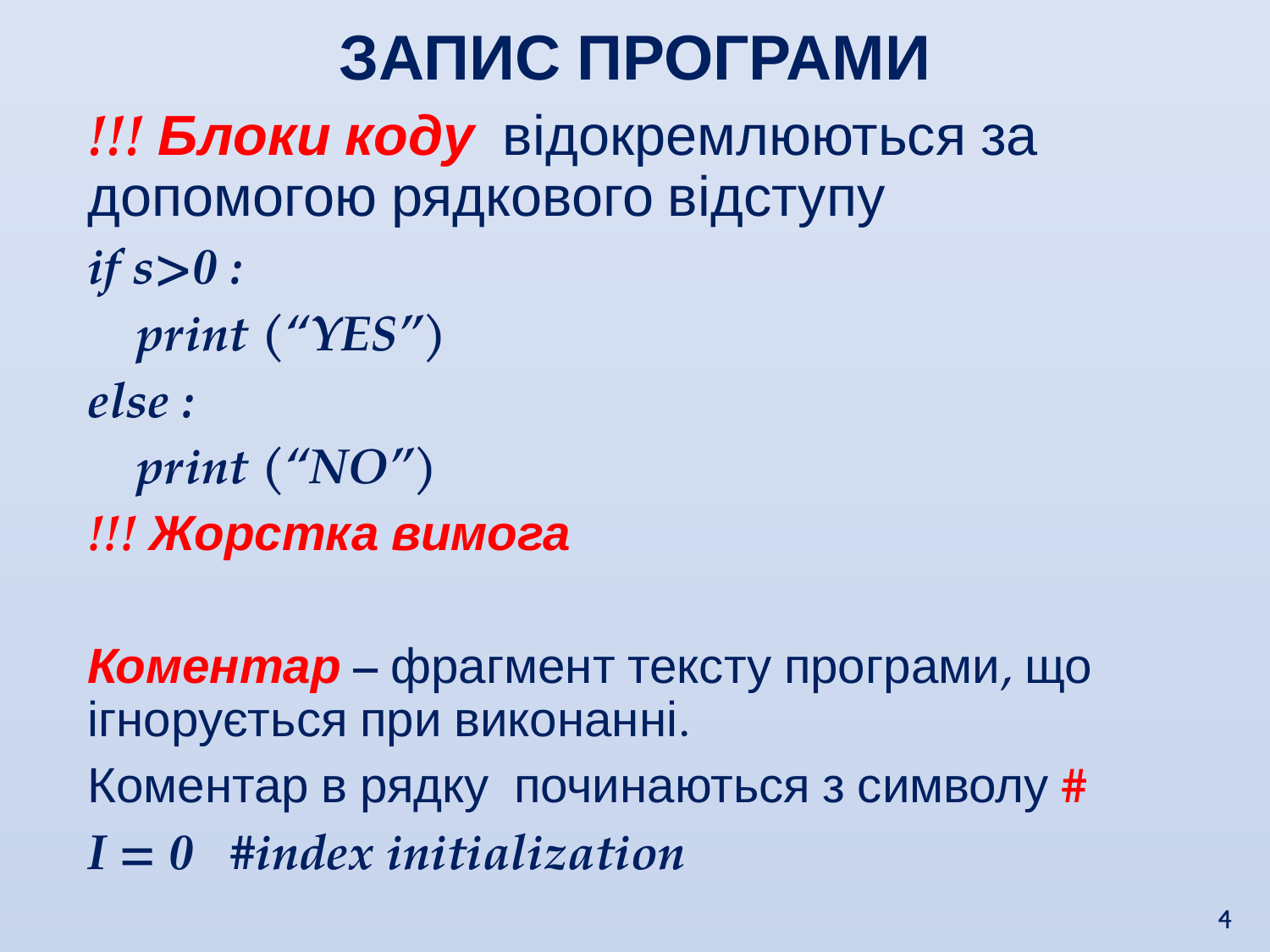

ЗАПИС ПРОГРАМИ
!!! Блоки коду  відокремлюються за допомогою рядкового відступу
if s>0 :
    print (“YES”)
else :
    print (“NO”)
!!! Жорстка вимога

Коментар – фрагмент тексту програми, що ігнорується при виконанні.
Коментар в рядку  починаються з символу #
I = 0   #index initialization
4